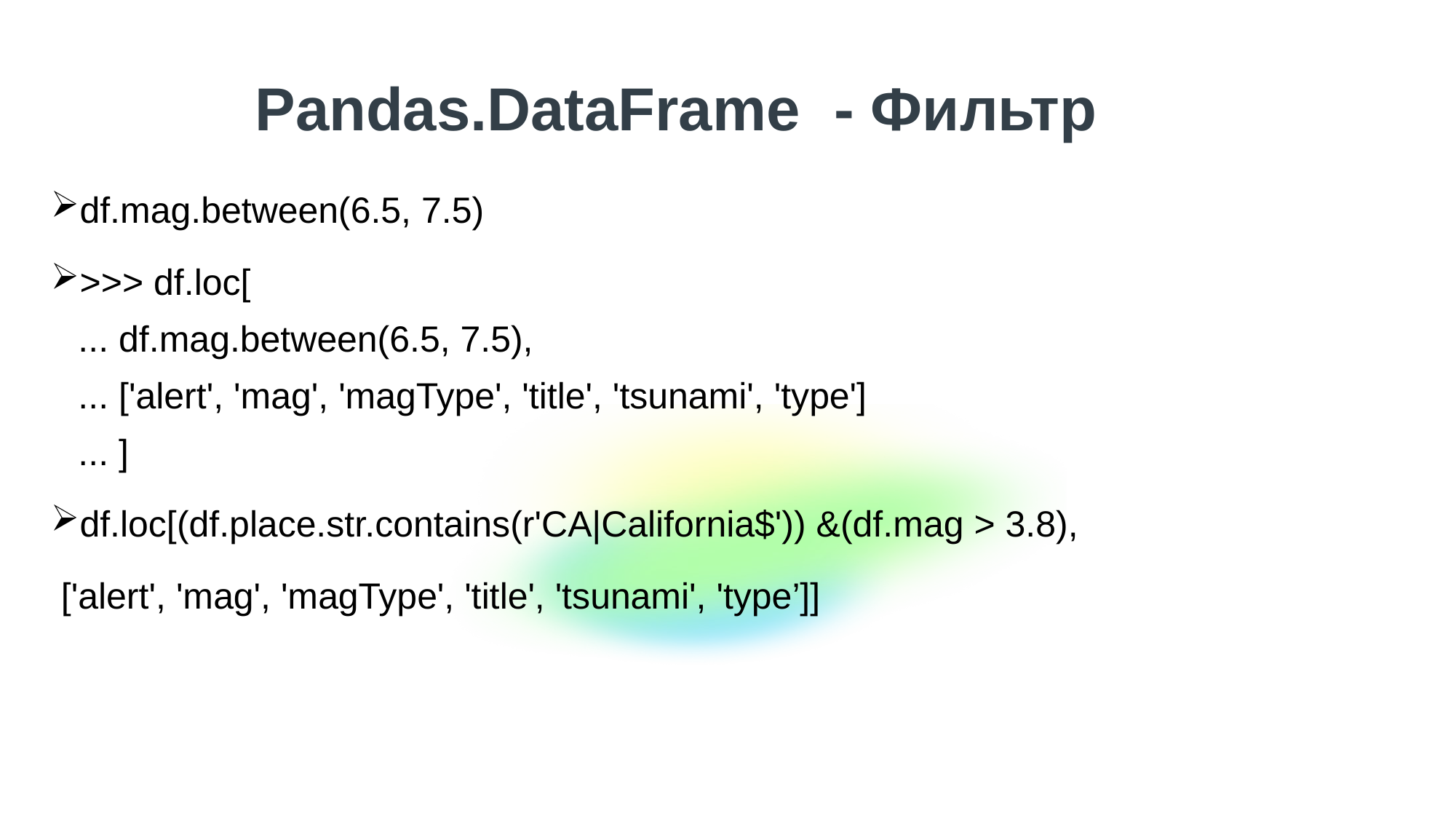

Pandas.DataFrame  - Фильтр

df.mag.between(6.5, 7.5)
>>> df.loc[
... df.mag.between(6.5, 7.5),
... ['alert', 'mag', 'magType', 'title', 'tsunami', 'type']
... ]
df.loc[(df.place.str.contains(r'CA|California$')) &(df.mag > 3.8),
 ['alert', 'mag', 'magType', 'title', 'tsunami', 'type’]]